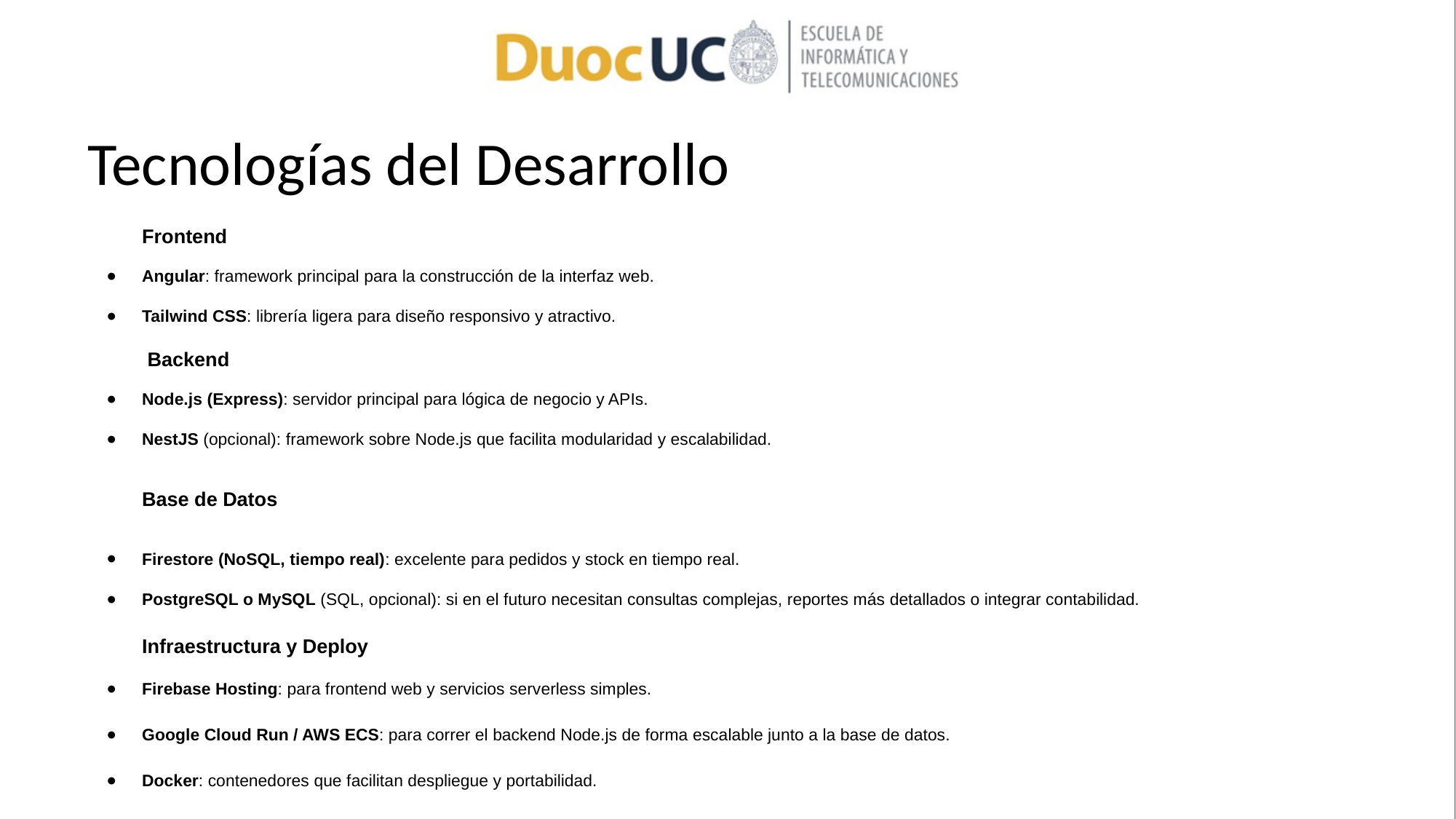

# Tecnologías del Desarrollo
Frontend
Angular: framework principal para la construcción de la interfaz web.
Tailwind CSS: librería ligera para diseño responsivo y atractivo.
 Backend
Node.js (Express): servidor principal para lógica de negocio y APIs.
NestJS (opcional): framework sobre Node.js que facilita modularidad y escalabilidad.
Base de Datos
Firestore (NoSQL, tiempo real): excelente para pedidos y stock en tiempo real.
PostgreSQL o MySQL (SQL, opcional): si en el futuro necesitan consultas complejas, reportes más detallados o integrar contabilidad.
          Infraestructura y Deploy
Firebase Hosting: para frontend web y servicios serverless simples.
Google Cloud Run / AWS ECS: para correr el backend Node.js de forma escalable junto a la base de datos.
Docker: contenedores que facilitan despliegue y portabilidad.